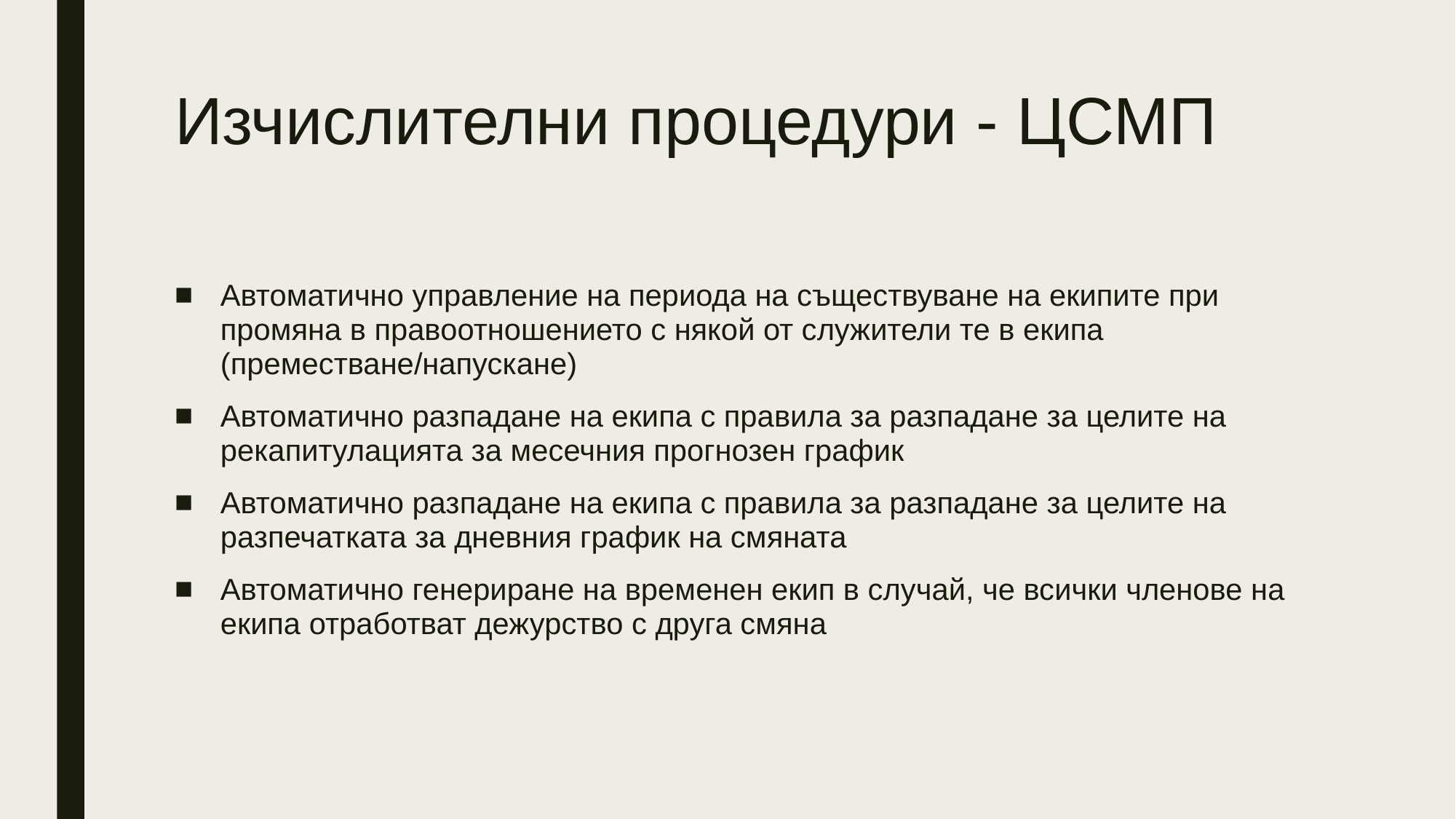

# Изчислителни процедури - ЦСМП
Автоматично управление на периода на съществуване на екипите при промяна в правоотношението с някой от служители те в екипа (преместване/напускане)
Автоматично разпадане на екипа с правила за разпадане за целите на рекапитулацията за месечния прогнозен график
Автоматично разпадане на екипа с правила за разпадане за целите на разпечатката за дневния график на смяната
Автоматично генериране на временен екип в случай, че всички членове на екипа отработват дежурство с друга смяна